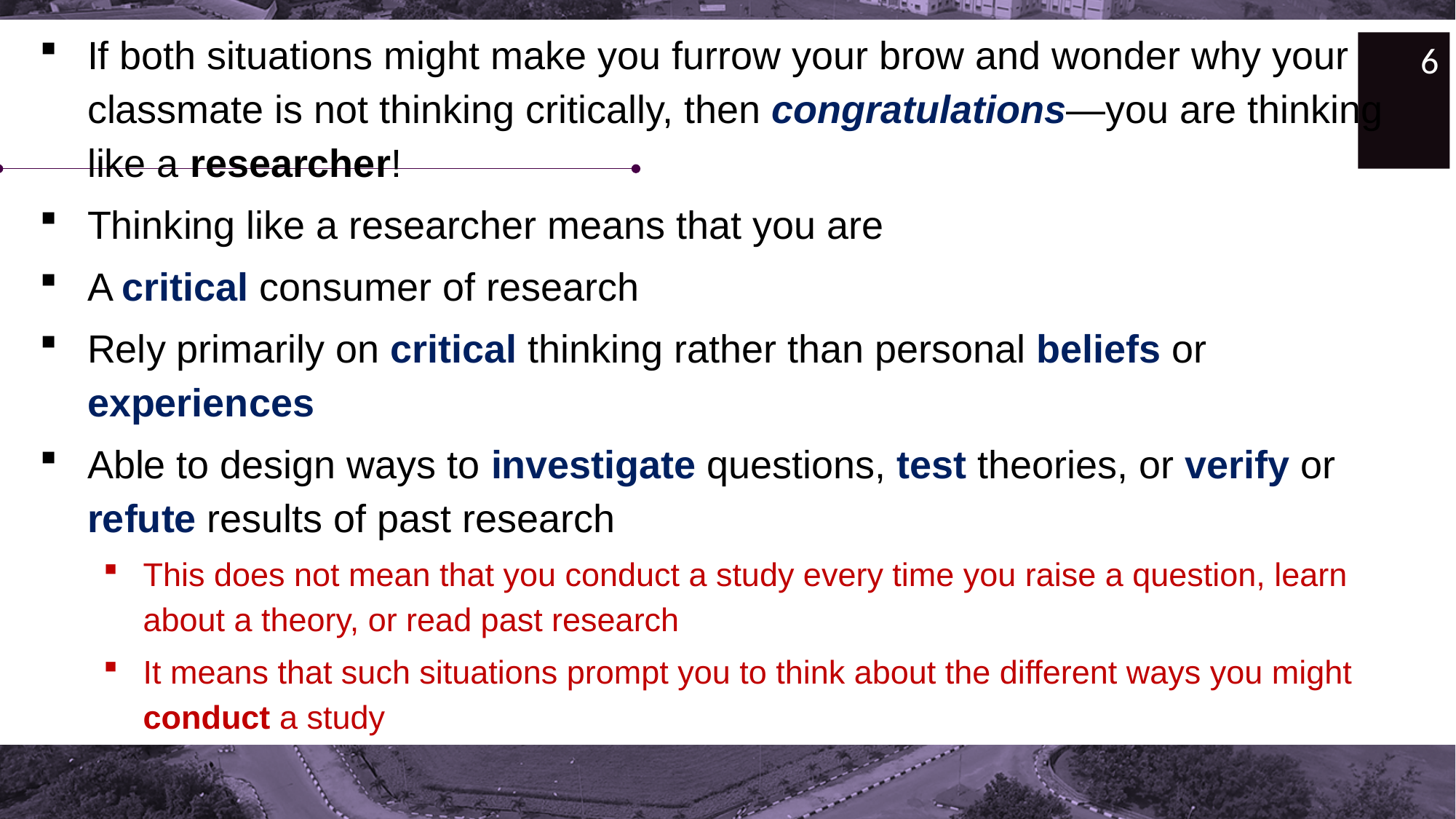

If both situations might make you furrow your brow and wonder why your classmate is not thinking critically, then congratulations—you are thinking like a researcher!
Thinking like a researcher means that you are
A critical consumer of research
Rely primarily on critical thinking rather than personal beliefs or experiences
Able to design ways to investigate questions, test theories, or verify or refute results of past research
This does not mean that you conduct a study every time you raise a question, learn about a theory, or read past research
It means that such situations prompt you to think about the different ways you might conduct a study
6